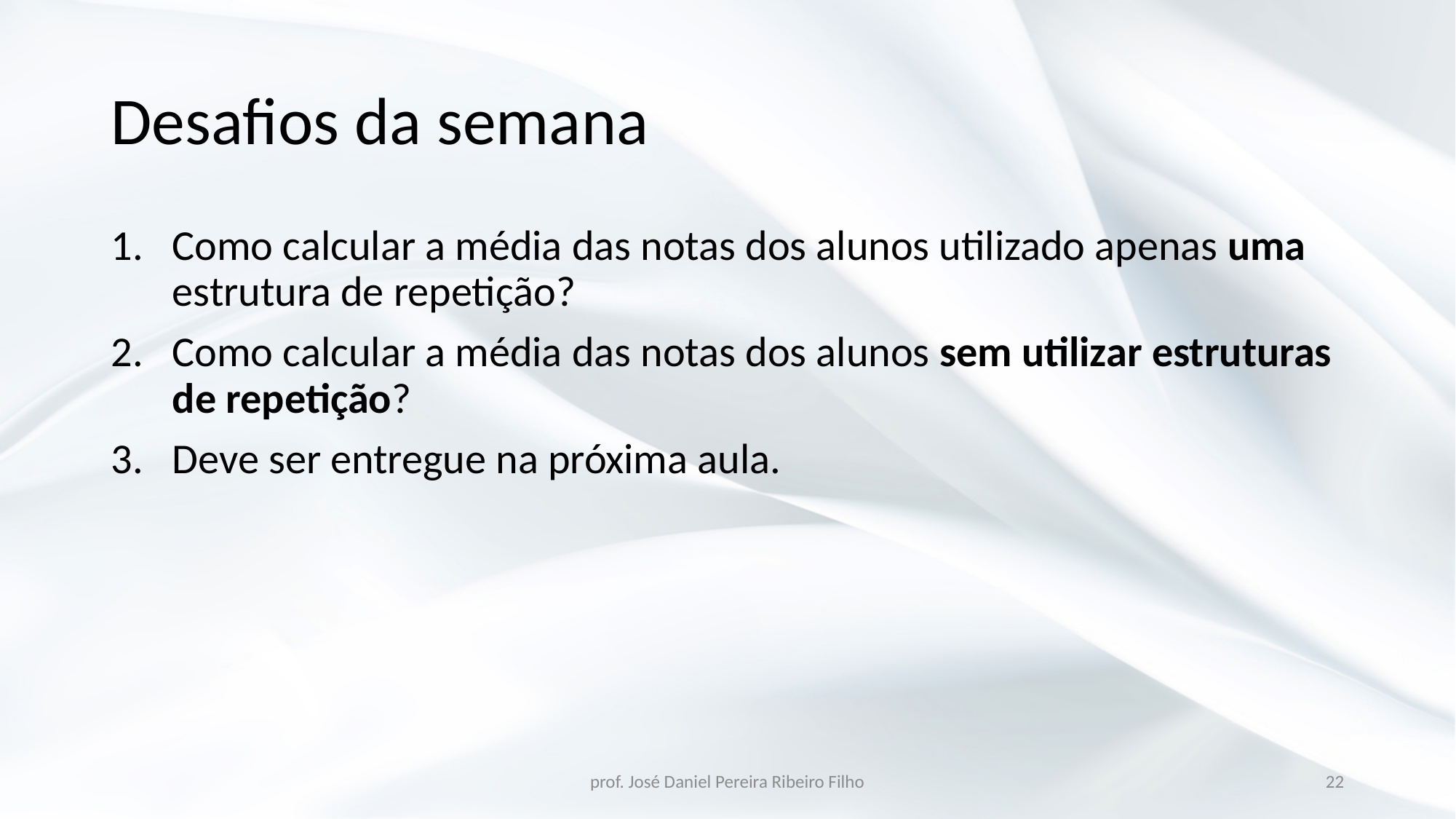

# Desafios da semana
Como calcular a média das notas dos alunos utilizado apenas uma estrutura de repetição?
Como calcular a média das notas dos alunos sem utilizar estruturas de repetição?
Deve ser entregue na próxima aula.
prof. José Daniel Pereira Ribeiro Filho
22